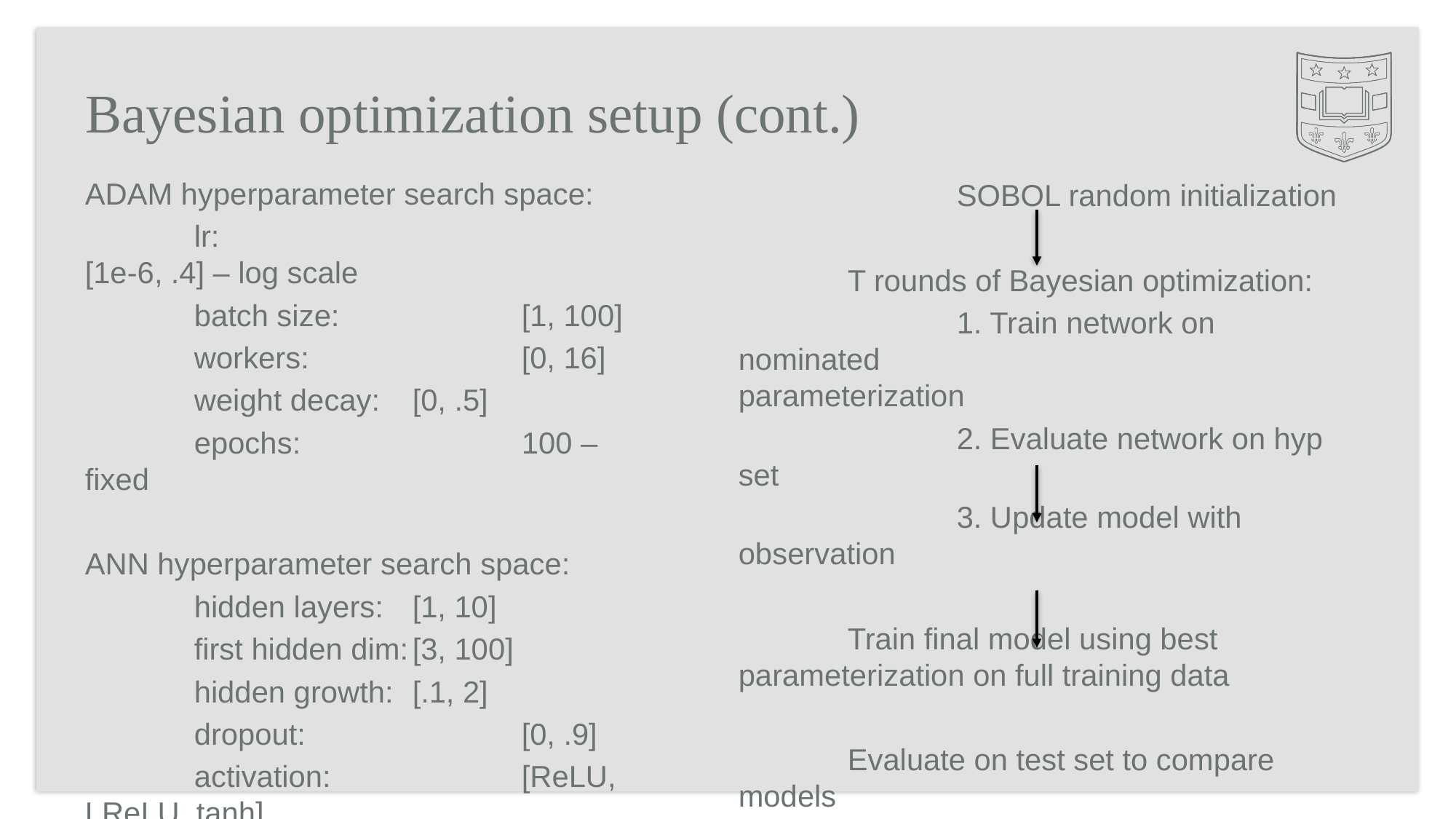

# Bayesian optimization setup (cont.)
ADAM hyperparameter search space:
	lr: 				[1e-6, .4] – log scale
	batch size: 		[1, 100]
	workers: 		[0, 16]
	weight decay: 	[0, .5]
	epochs:			100 – fixed

ANN hyperparameter search space:
	hidden layers: 	[1, 10]
	first hidden dim:	[3, 100]
	hidden growth: 	[.1, 2]
	dropout: 		[0, .9]
	activation:		[ReLU, LReLU, tanh]

		SOBOL random initialization

	T rounds of Bayesian optimization:
		1. Train network on nominated 				parameterization
		2. Evaluate network on hyp set
		3. Update model with observation

	Train final model using best 	parameterization on full training data

	Evaluate on test set to compare models